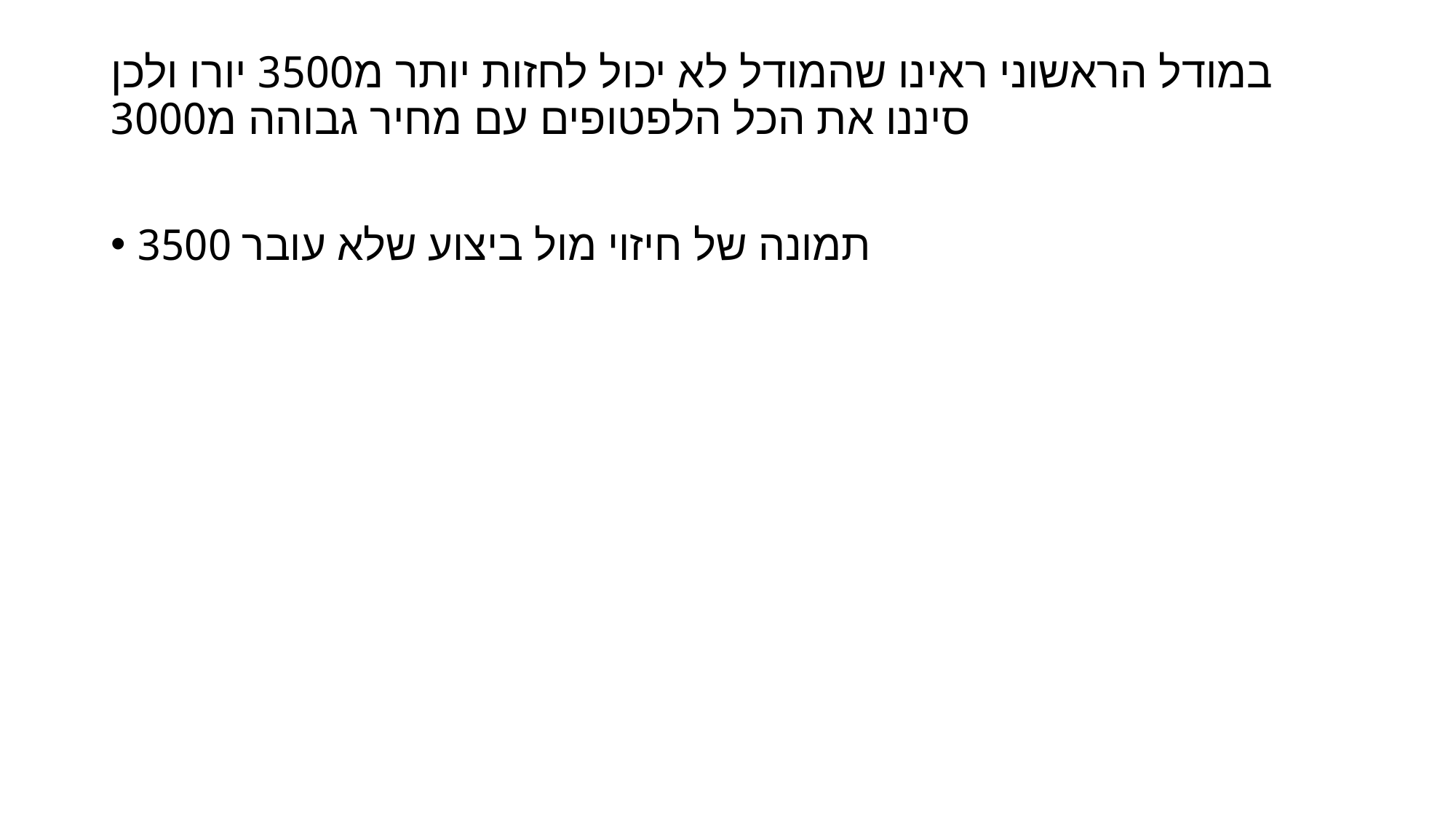

# במודל הראשוני ראינו שהמודל לא יכול לחזות יותר מ3500 יורו ולכן סיננו את הכל הלפטופים עם מחיר גבוהה מ3000
תמונה של חיזוי מול ביצוע שלא עובר 3500